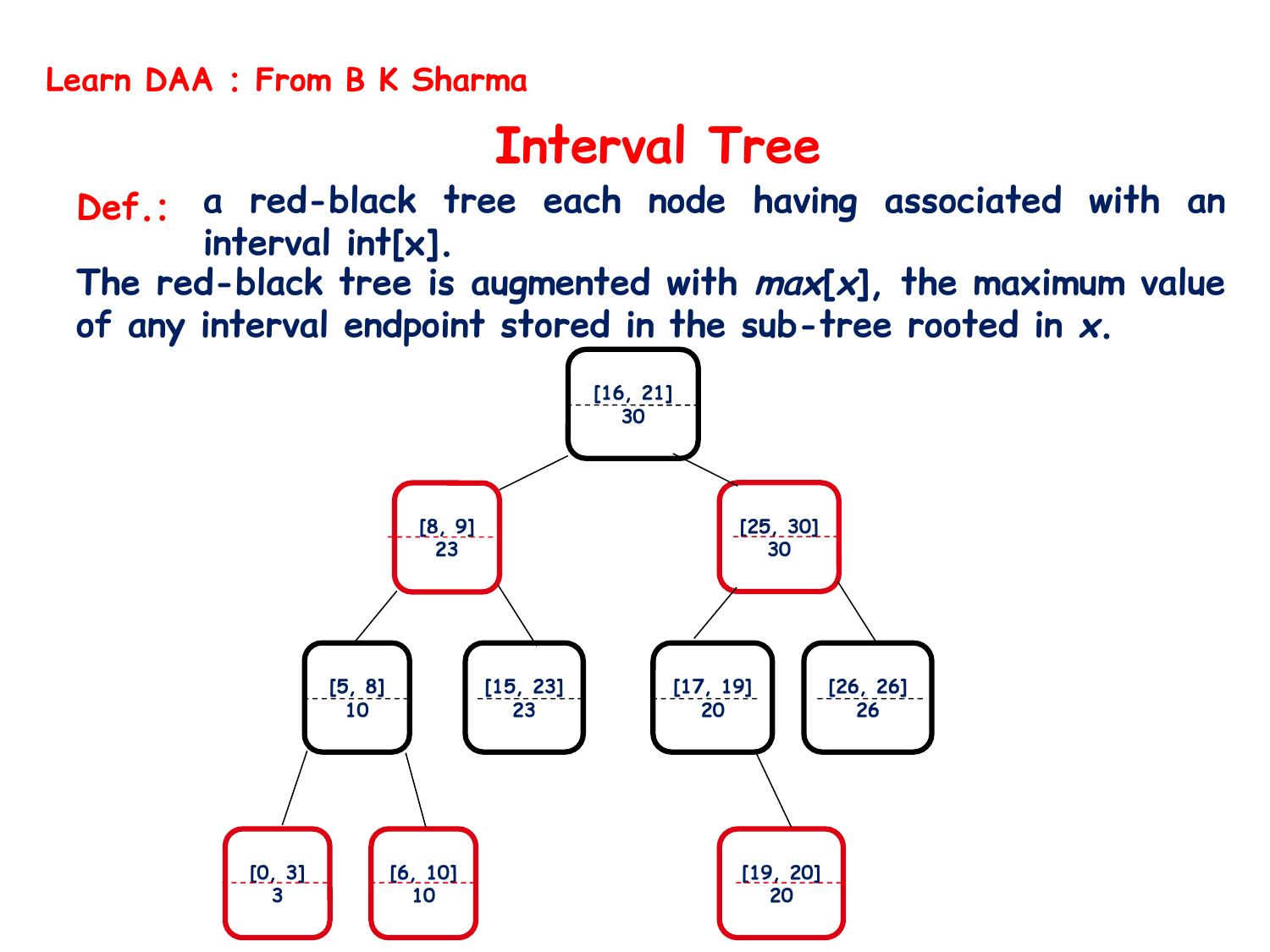

Learn DAA : From B K Sharma
Interval Tree
a red-black tree each node having associated with an interval int[x].
Def.:
The red-black tree is augmented with max[x], the maximum value of any interval endpoint stored in the sub-tree rooted in x.

[25, 30]
30

[8, 9]
23

[5, 8]
10

[15, 23]
23

[17, 19]
20

[26, 26]
26

[0, 3]
3

[6, 10]
10

[19, 20]
20

[16, 21]
30